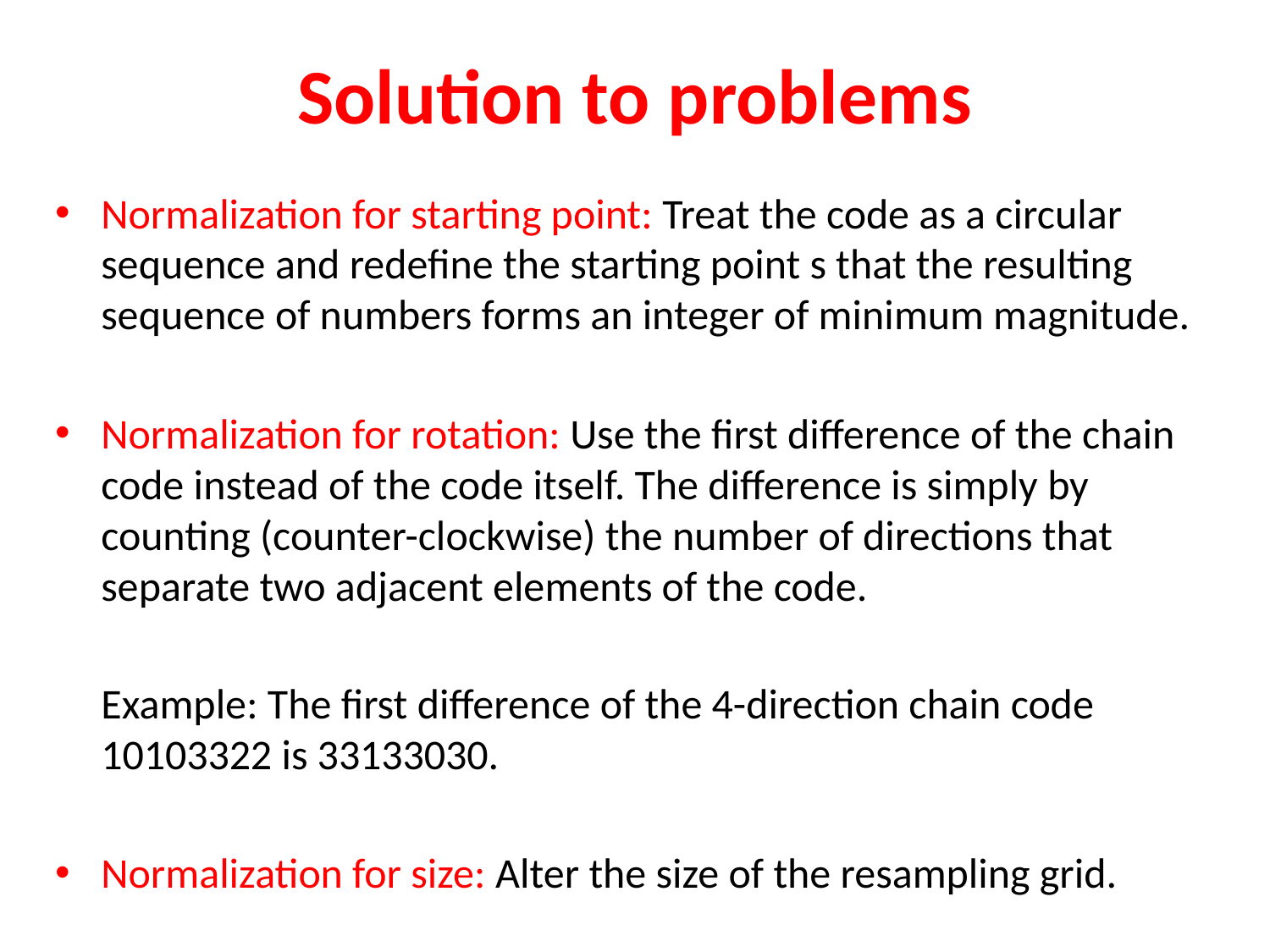

# Solution to problems
Normalization for starting point: Treat the code as a circular sequence and redefine the starting point s that the resulting sequence of numbers forms an integer of minimum magnitude.

Normalization for rotation: Use the first difference of the chain code instead of the code itself. The difference is simply by counting (counter-clockwise) the number of directions that separate two adjacent elements of the code.

	Example: The first difference of the 4-direction chain code 10103322 is 33133030.

Normalization for size: Alter the size of the resampling grid.